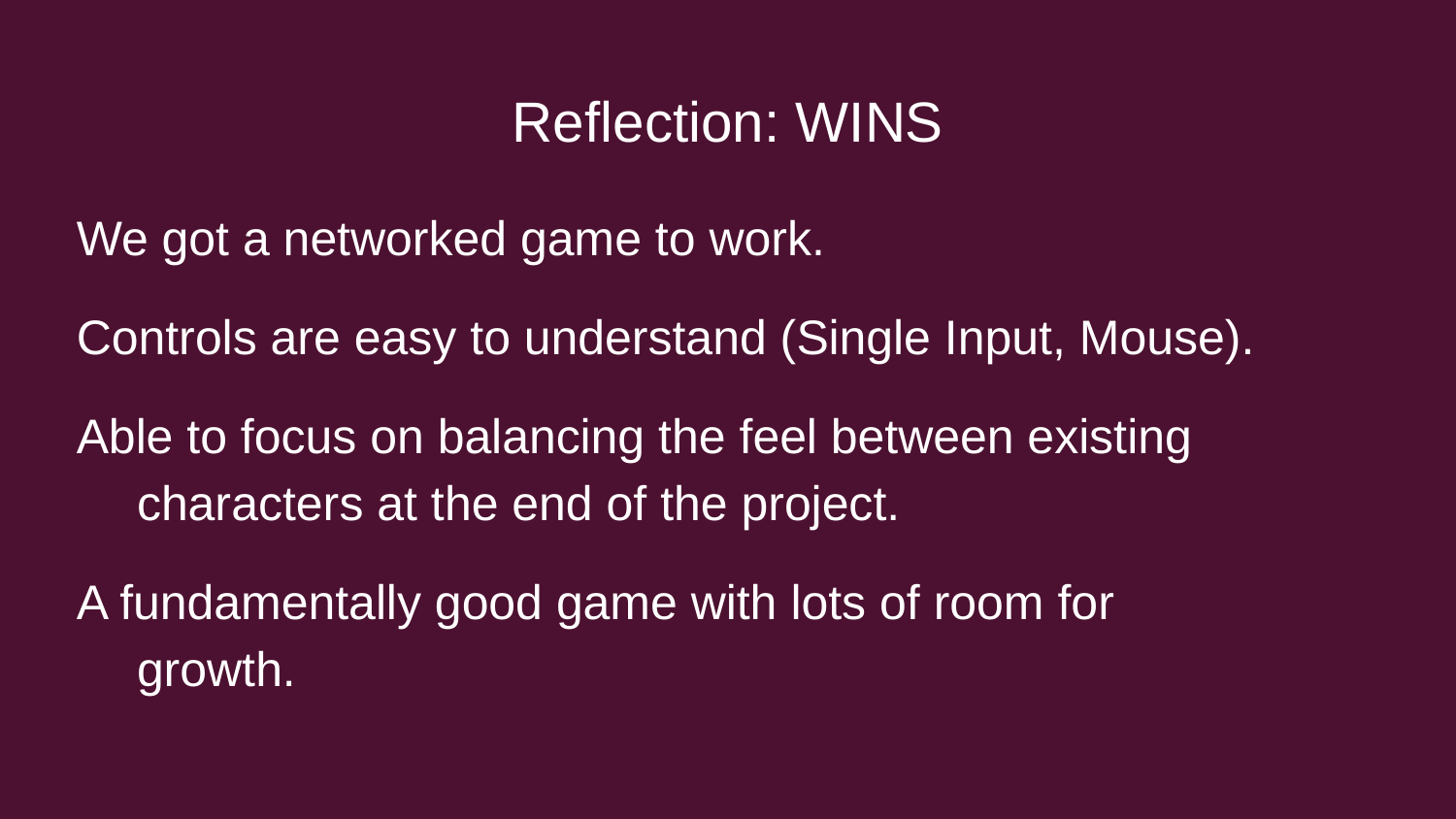

# Reflection: WINS
We got a networked game to work.
Controls are easy to understand (Single Input, Mouse).
Able to focus on balancing the feel between existing characters at the end of the project.
A fundamentally good game with lots of room for growth.